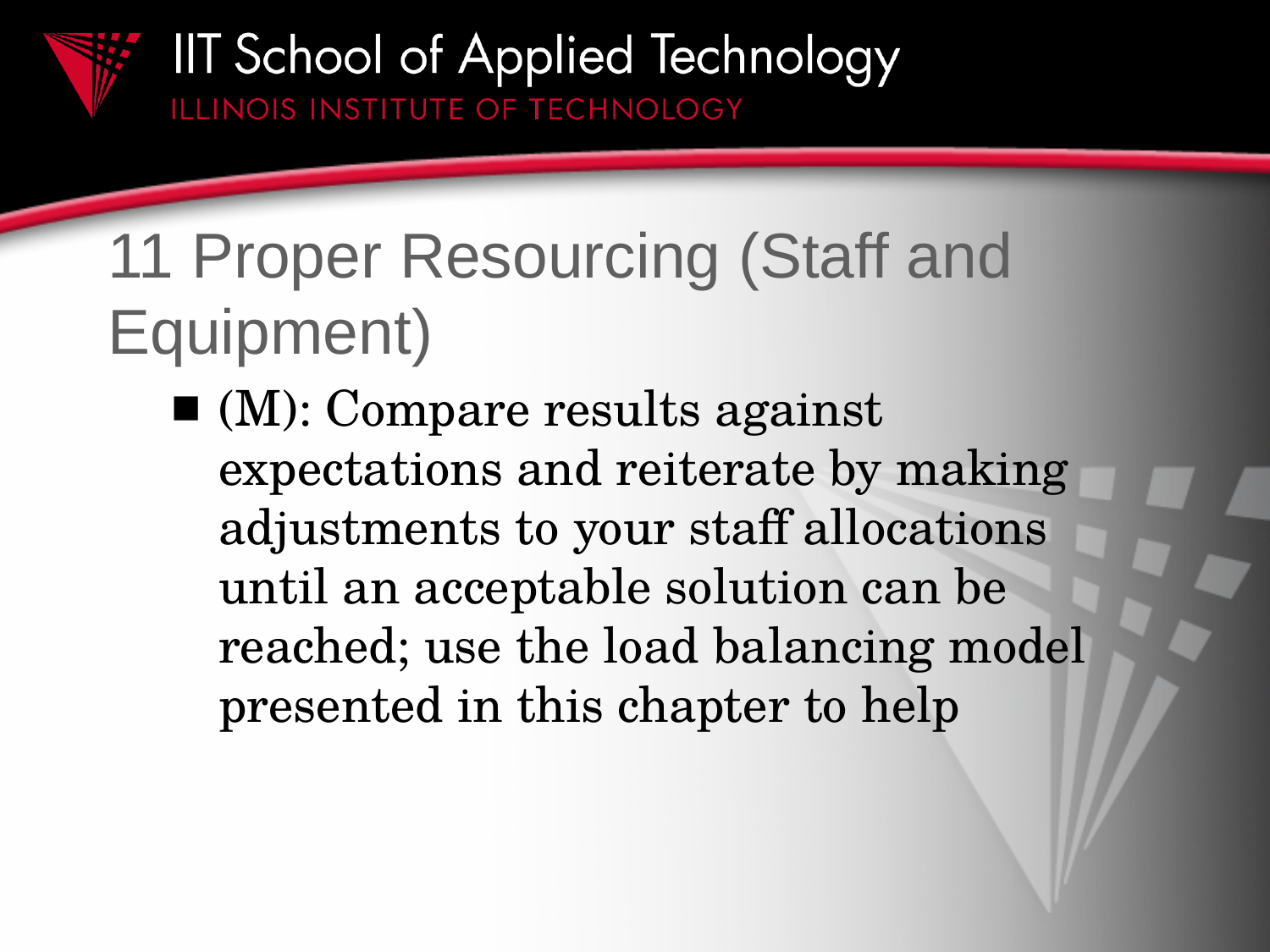

# 11 Proper Resourcing (Staff and Equipment)
(M): Compare results against expectations and reiterate by making adjustments to your staff allocations until an acceptable solution can be reached; use the load balancing model presented in this chapter to help